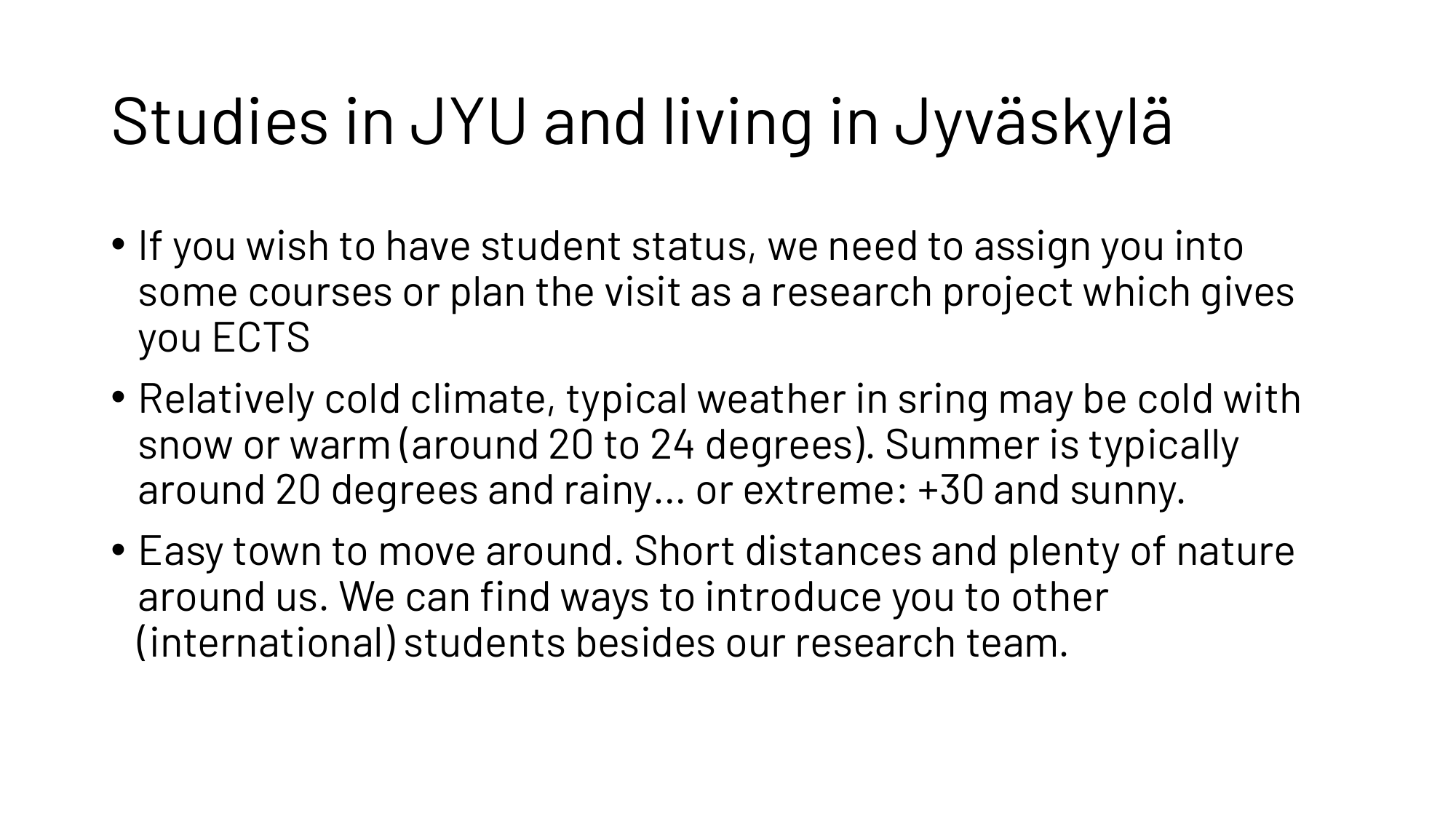

# Studies in JYU and living in Jyväskylä
If you wish to have student status, we need to assign you into some courses or plan the visit as a research project which gives you ECTS
Relatively cold climate, typical weather in sring may be cold with snow or warm (around 20 to 24 degrees). Summer is typically around 20 degrees and rainy… or extreme: +30 and sunny.
Easy town to move around. Short distances and plenty of nature around us. We can find ways to introduce you to other (international) students besides our research team.